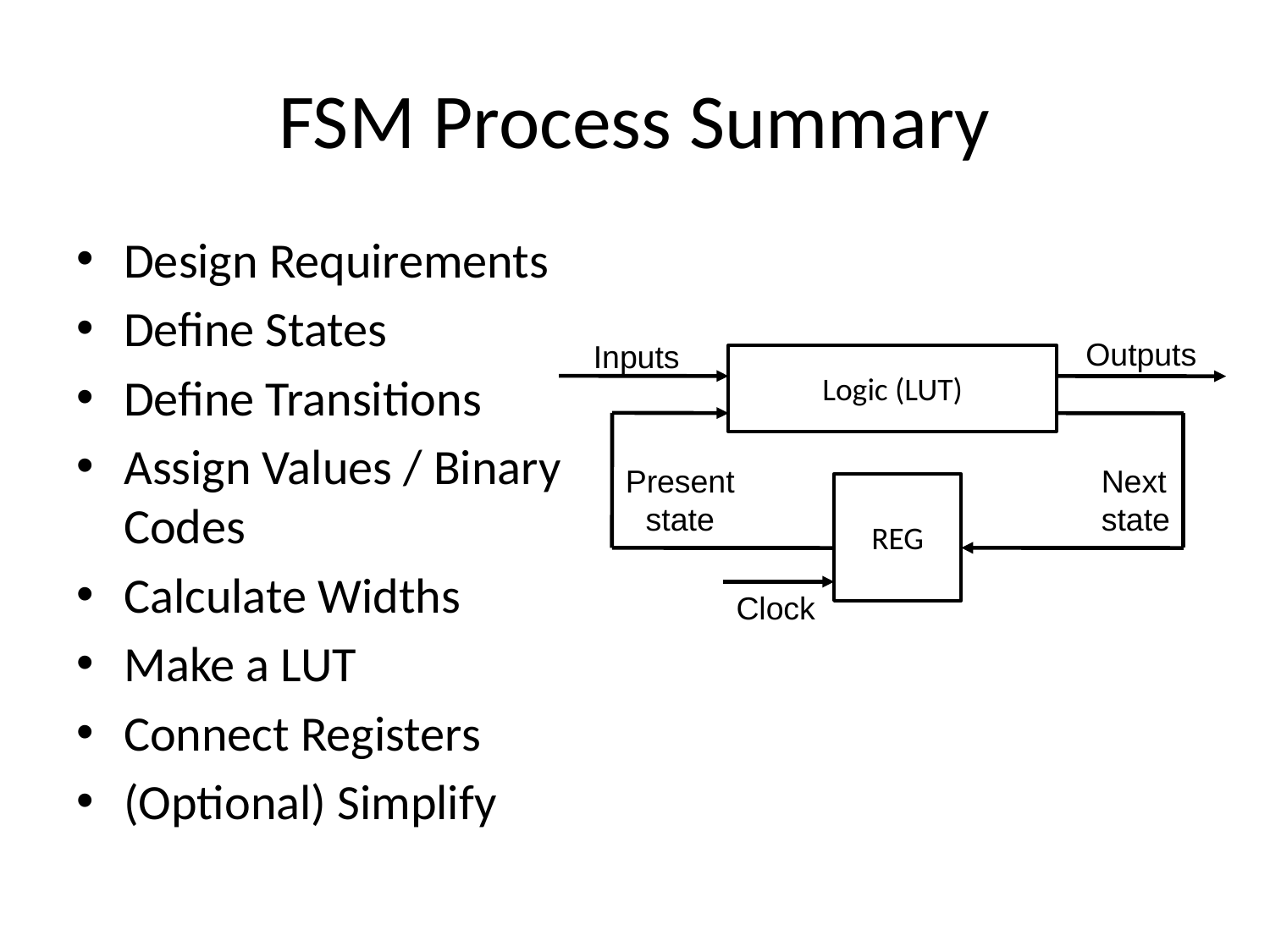

# FSM Process Summary
Design Requirements
Define States
Define Transitions
Assign Values / Binary Codes
Calculate Widths
Make a LUT
Connect Registers
(Optional) Simplify
Outputs
Inputs
Logic (LUT)
Present
state
Next
state
REG
Clock